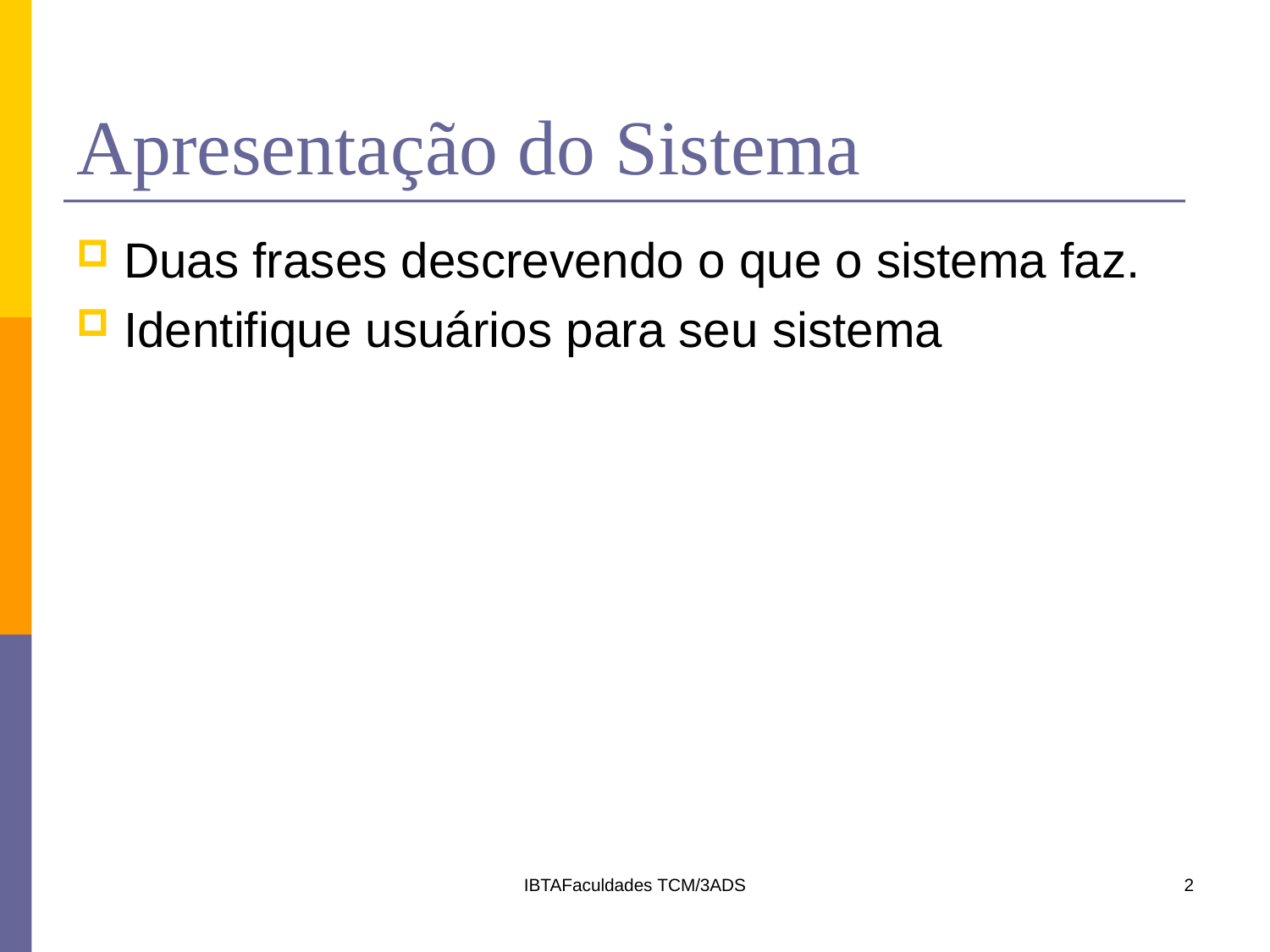

# Apresentação do Sistema
Duas frases descrevendo o que o sistema faz.
Identifique usuários para seu sistema

IBTAFaculdades TCM/3ADS
2